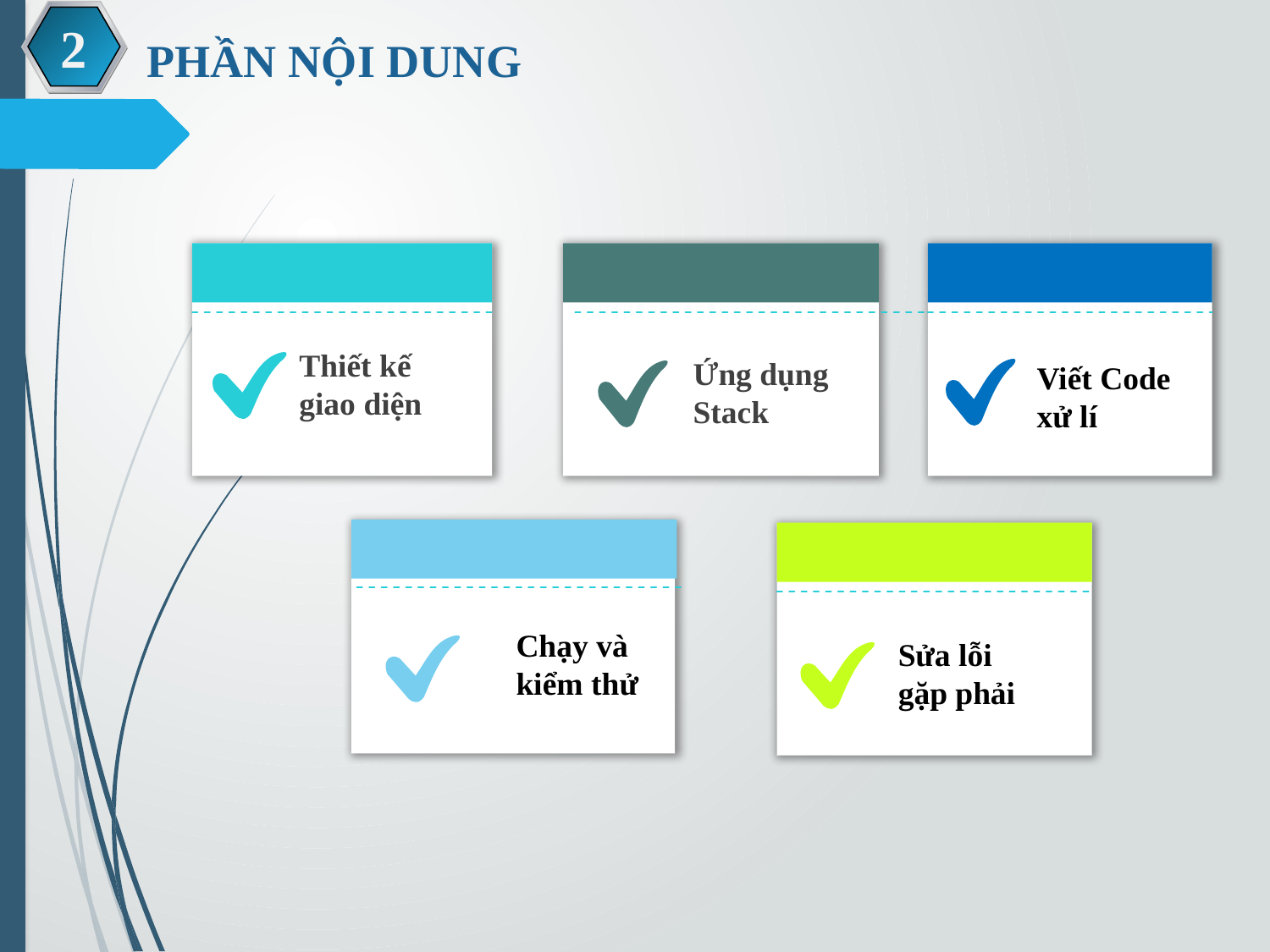

2
PHẦN NỘI DUNG

V

Thiết kế giao diện
Ứng dụng Stack
Viết Code xử lí

Chạy và kiểm thử
Sửa lỗi gặp phải